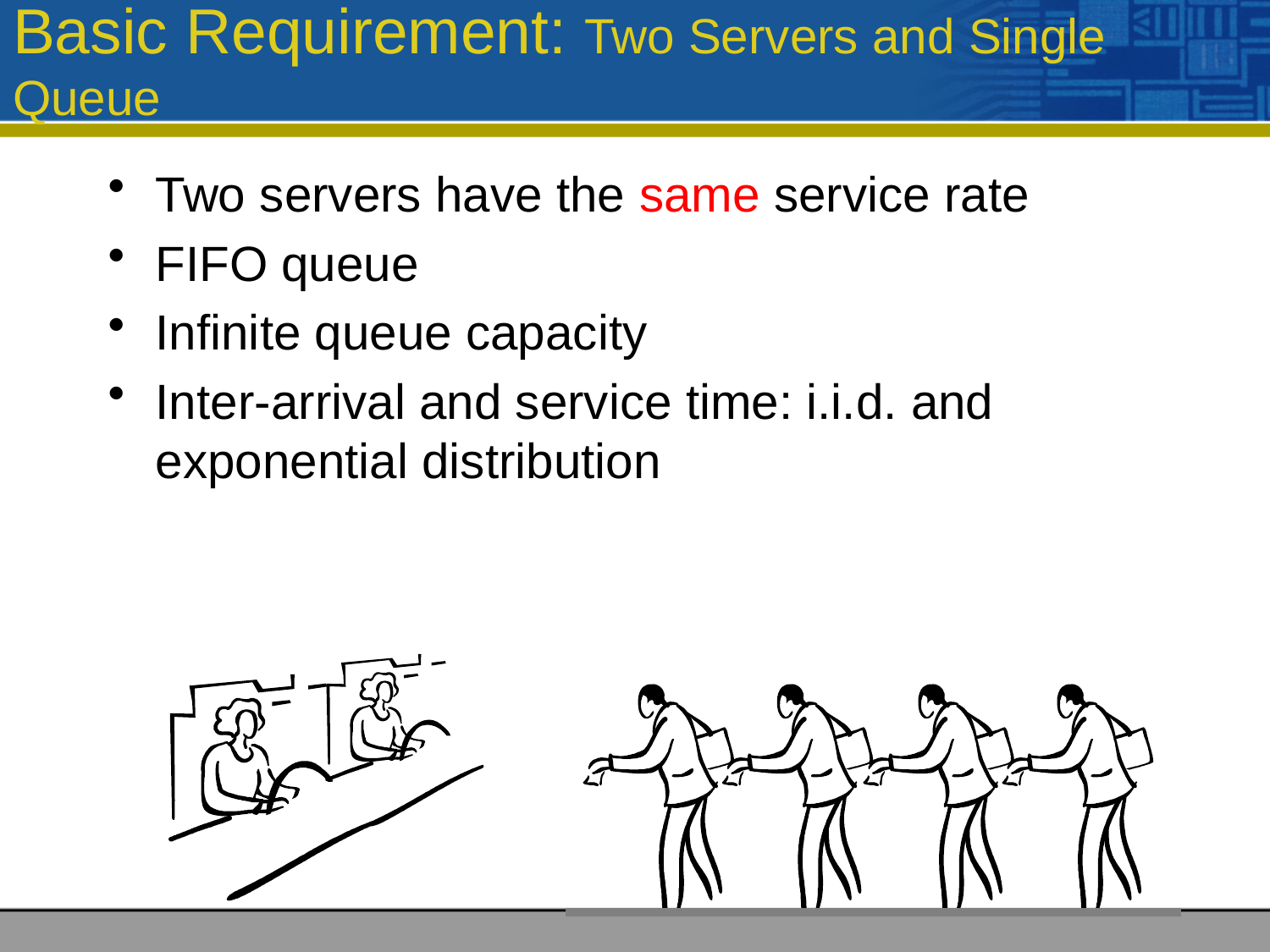

# Basic Requirement: Two Servers and Single Queue
Two servers have the same service rate
FIFO queue
Infinite queue capacity
Inter-arrival and service time: i.i.d. and exponential distribution